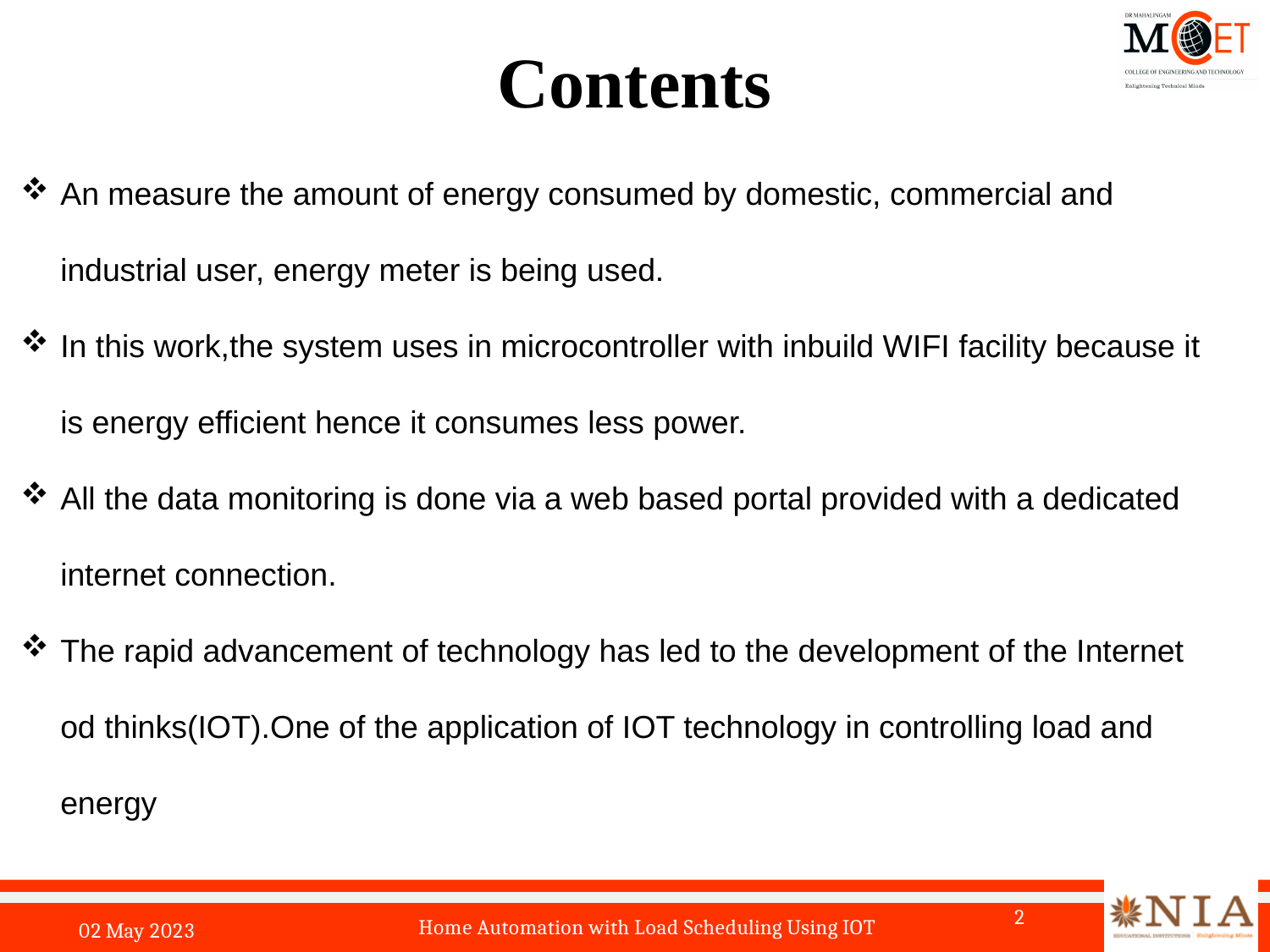

# Contents
An measure the amount of energy consumed by domestic, commercial and industrial user, energy meter is being used.
In this work,the system uses in microcontroller with inbuild WIFI facility because it is energy efficient hence it consumes less power.
All the data monitoring is done via a web based portal provided with a dedicated internet connection.
The rapid advancement of technology has led to the development of the Internet od thinks(IOT).One of the application of IOT technology in controlling load and energy

Home Automation with Load Scheduling Using IOT
2
02 May 2023